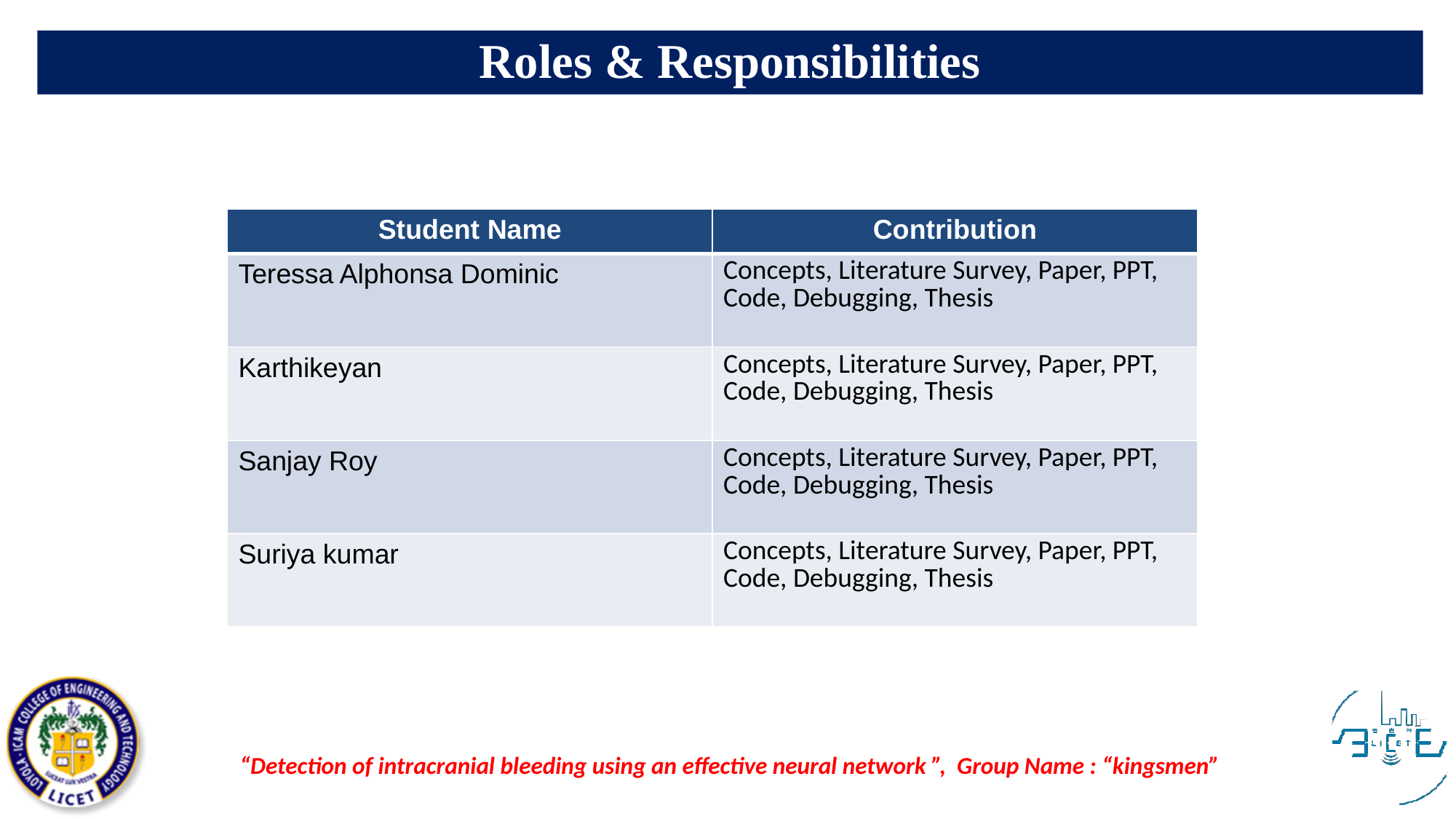

Roles & Responsibilities
| Student Name | Contribution |
| --- | --- |
| Teressa Alphonsa Dominic | Concepts, Literature Survey, Paper, PPT, Code, Debugging, Thesis |
| Karthikeyan | Concepts, Literature Survey, Paper, PPT, Code, Debugging, Thesis |
| Sanjay Roy | Concepts, Literature Survey, Paper, PPT, Code, Debugging, Thesis |
| Suriya kumar | Concepts, Literature Survey, Paper, PPT, Code, Debugging, Thesis |
“Detection of intracranial bleeding using an effective neural network ”,  Group Name : “kingsmen”